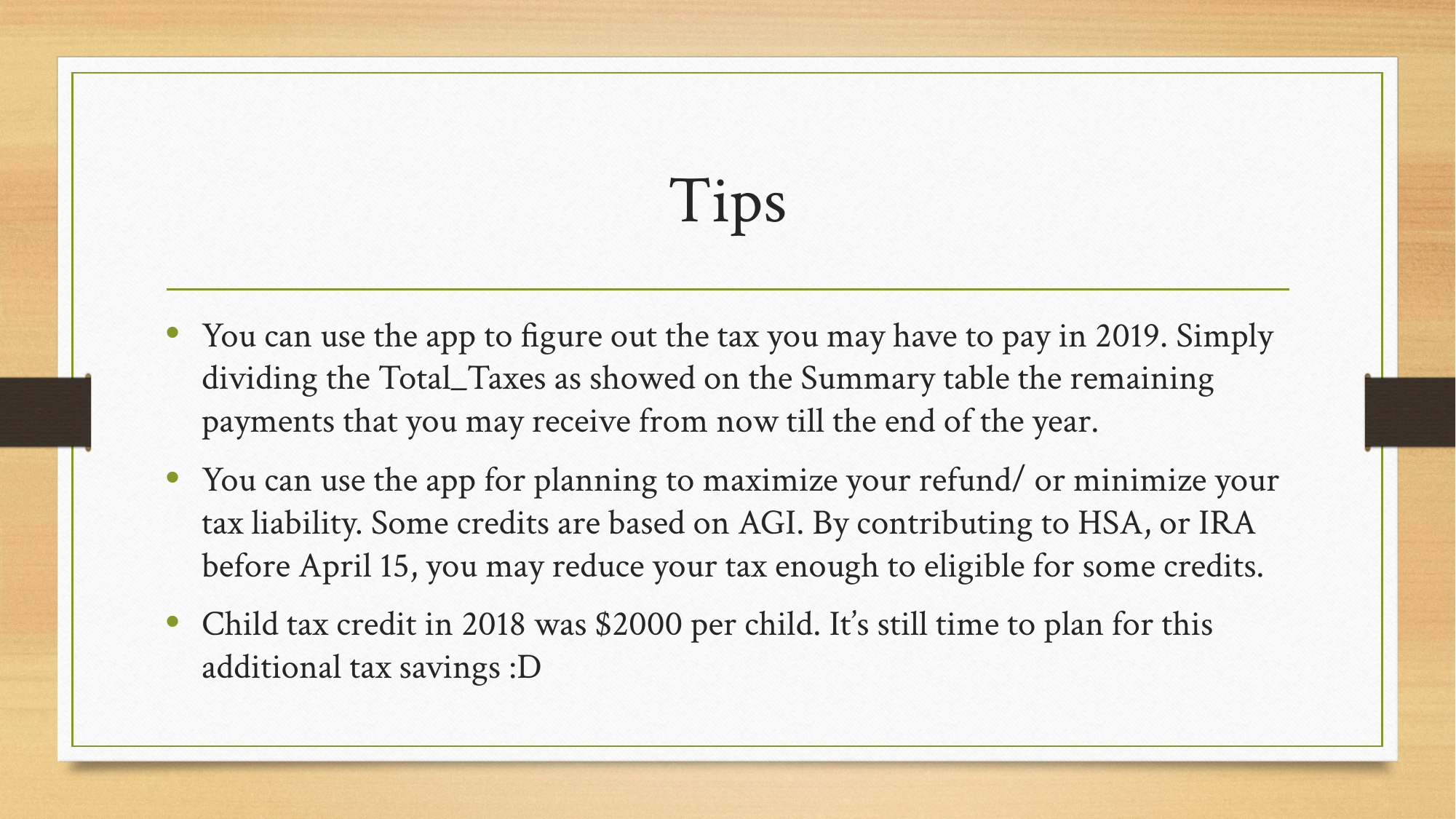

# Tips
You can use the app to figure out the tax you may have to pay in 2019. Simply dividing the Total_Taxes as showed on the Summary table the remaining payments that you may receive from now till the end of the year.
You can use the app for planning to maximize your refund/ or minimize your tax liability. Some credits are based on AGI. By contributing to HSA, or IRA before April 15, you may reduce your tax enough to eligible for some credits.
Child tax credit in 2018 was $2000 per child. It’s still time to plan for this additional tax savings :D